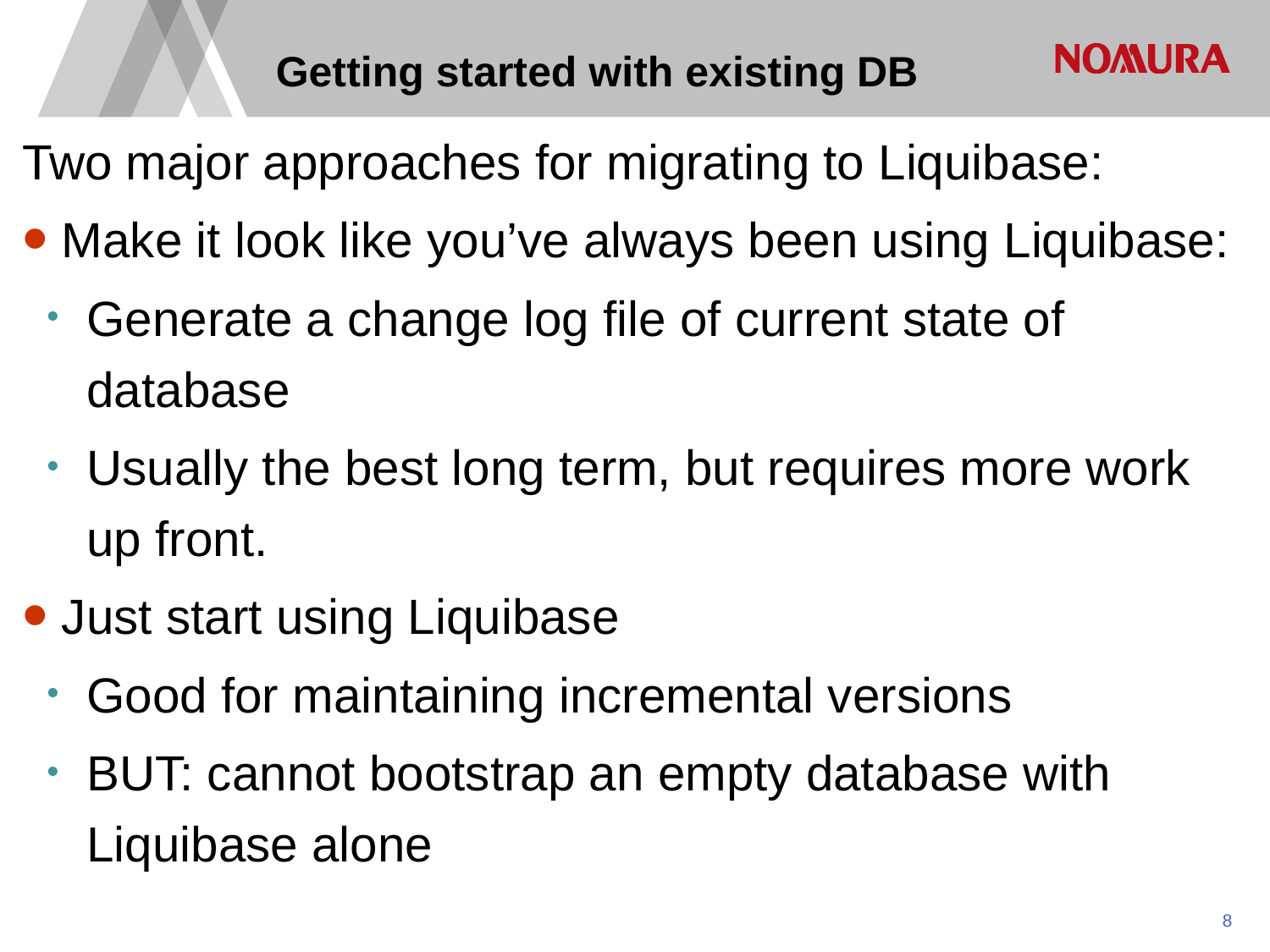

Getting started with existing DB
Two major approaches for migrating to Liquibase:
Make it look like you’ve always been using Liquibase:
Generate a change log file of current state of database
Usually the best long term, but requires more work up front.
Just start using Liquibase
Good for maintaining incremental versions
BUT: cannot bootstrap an empty database with Liquibase alone
8